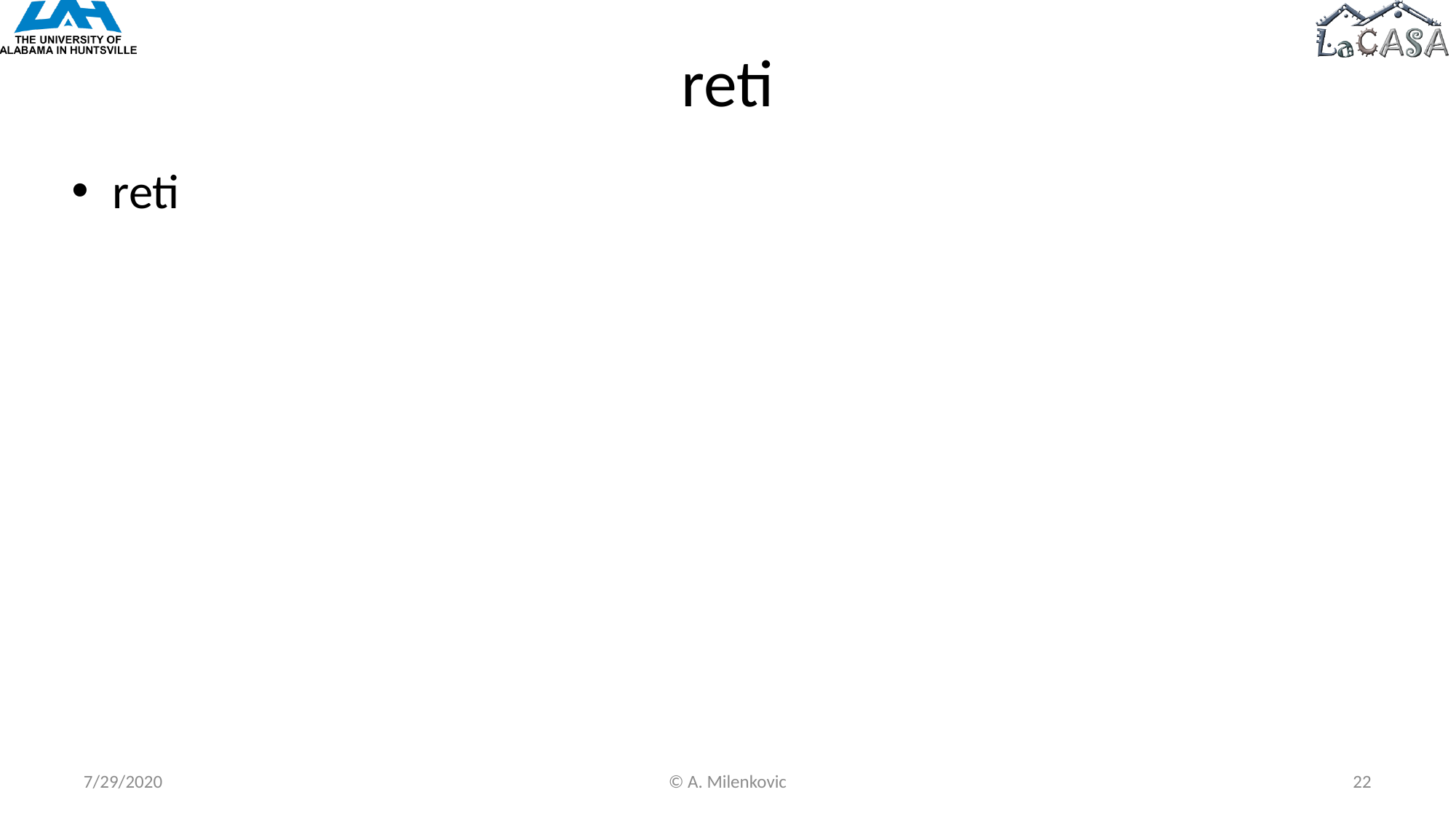

# reti
reti

7/29/2020
© A. Milenkovic
22